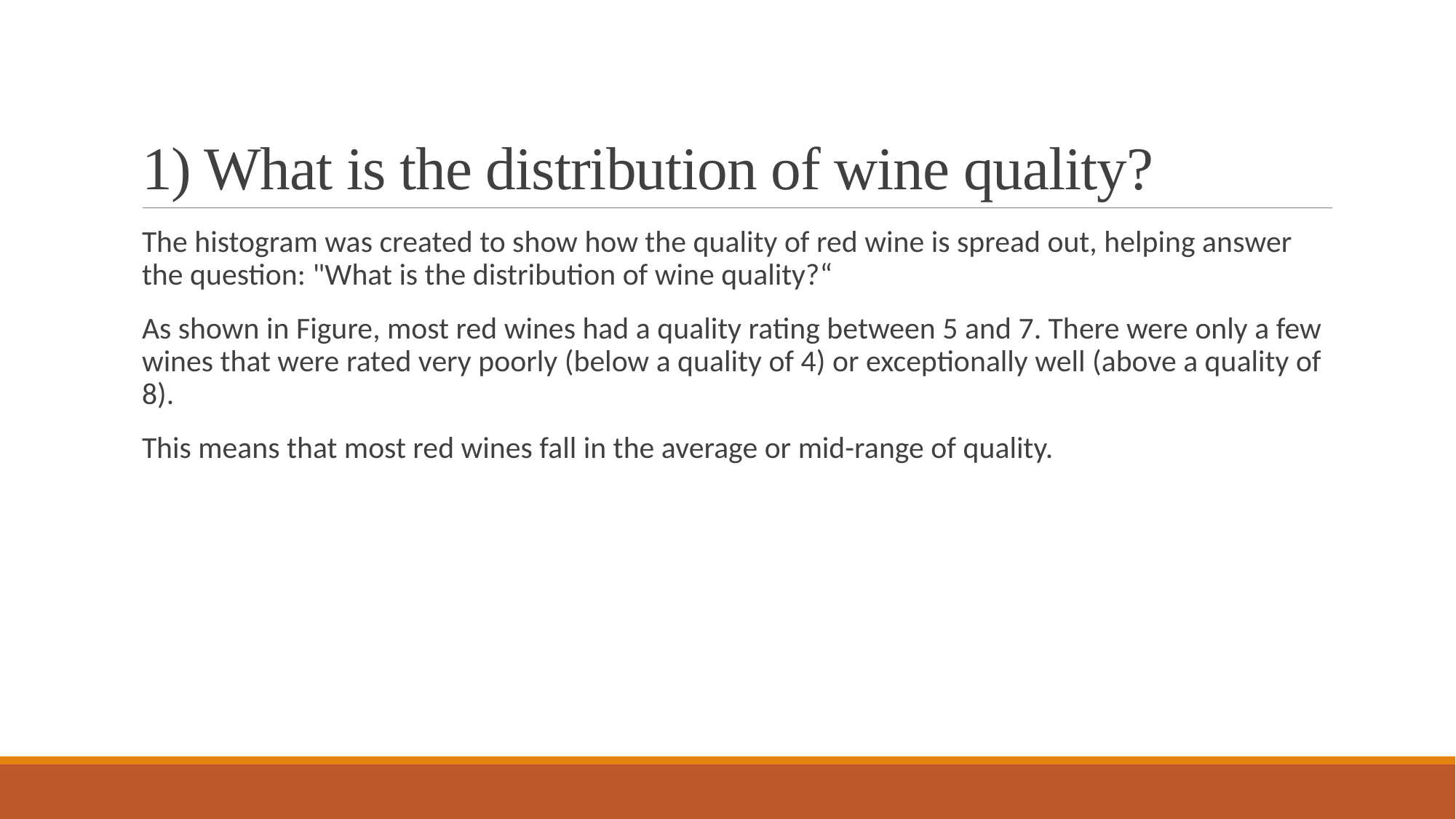

# 1) What is the distribution of wine quality?
The histogram was created to show how the quality of red wine is spread out, helping answer the question: "What is the distribution of wine quality?“
As shown in Figure, most red wines had a quality rating between 5 and 7. There were only a few wines that were rated very poorly (below a quality of 4) or exceptionally well (above a quality of 8).
This means that most red wines fall in the average or mid-range of quality.